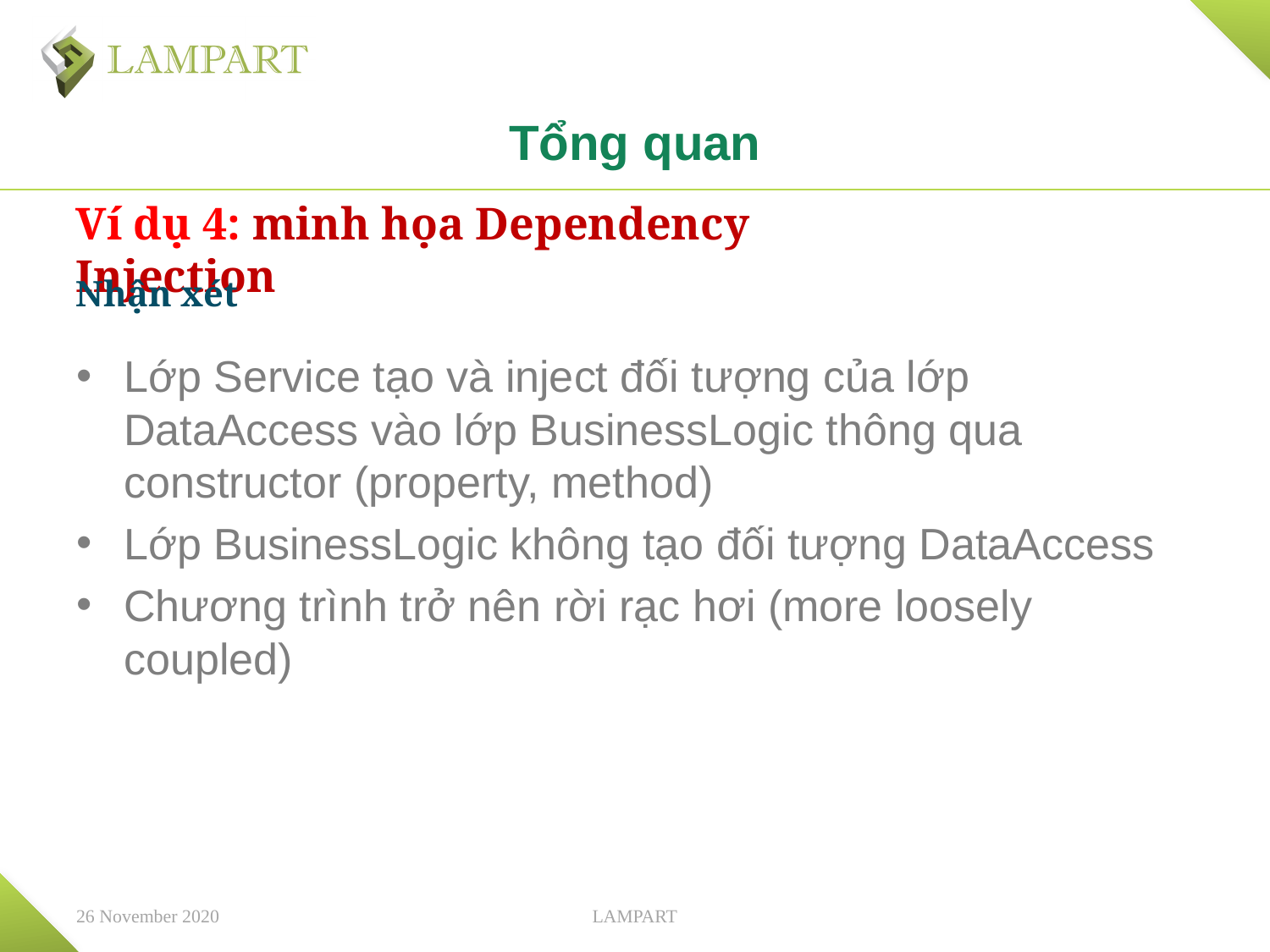

# Tổng quan
Ví dụ 4: minh họa Dependency Injection
Nhận xét
Lớp Service tạo và inject đối tượng của lớp DataAccess vào lớp BusinessLogic thông qua constructor (property, method)
Lớp BusinessLogic không tạo đối tượng DataAccess
Chương trình trở nên rời rạc hơi (more loosely coupled)
26 November 2020
LAMPART
15